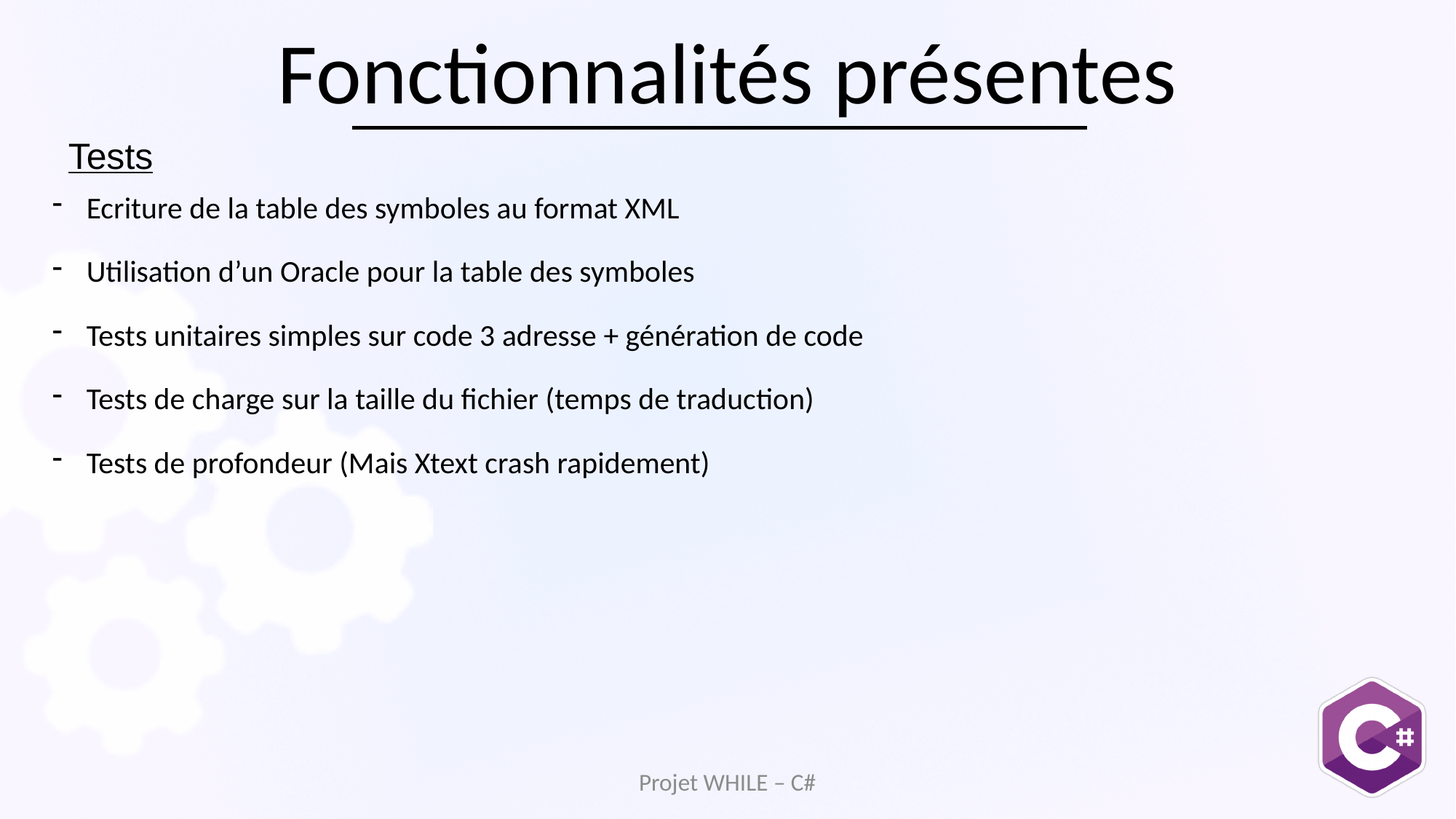

# Fonctionnalités présentes
Tests
Ecriture de la table des symboles au format XML
Utilisation d’un Oracle pour la table des symboles
Tests unitaires simples sur code 3 adresse + génération de code
Tests de charge sur la taille du fichier (temps de traduction)
Tests de profondeur (Mais Xtext crash rapidement)
Projet WHILE – C#